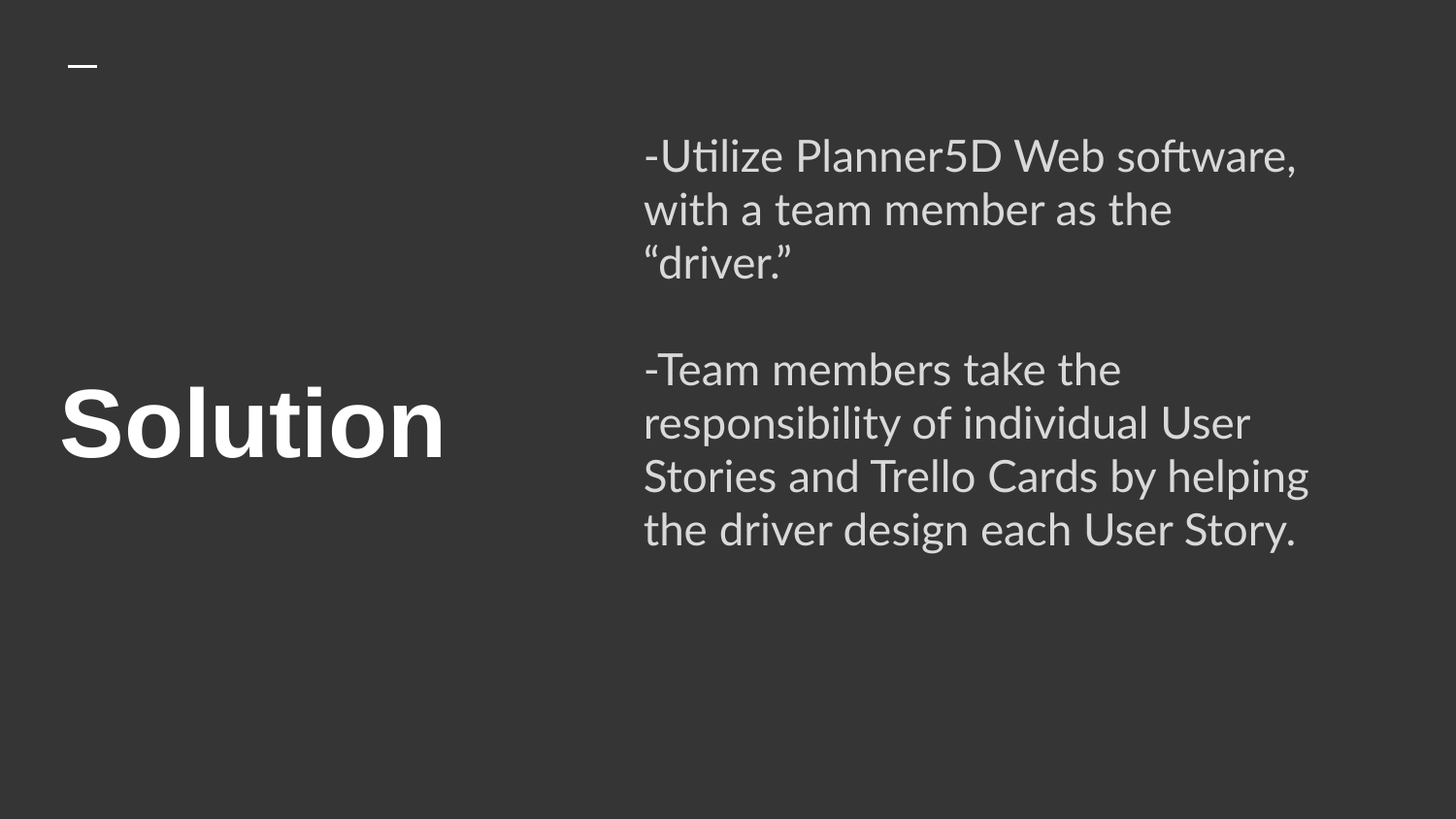

# Solution
-Utilize Planner5D Web software, with a team member as the “driver.”

-Team members take the responsibility of individual User Stories and Trello Cards by helping the driver design each User Story.